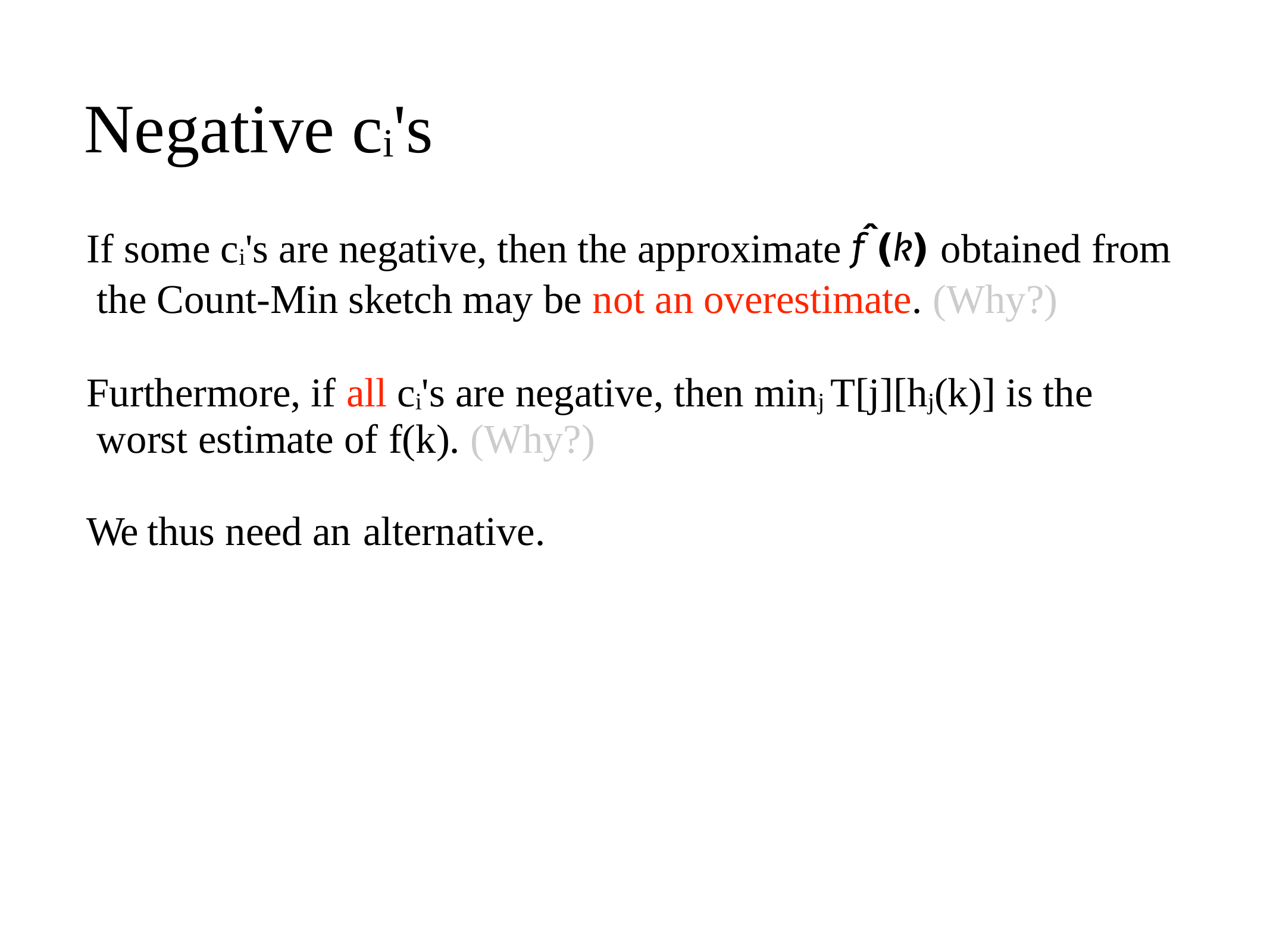

# Negative ci's
If some ci's are negative, then the approximate fˆ(k) obtained from  the Count-Min sketch may be not an overestimate. (Why?)

Furthermore, if all ci's are negative, then minj T[j][hj(k)] is the  worst estimate of f(k). (Why?)

We thus need an alternative.